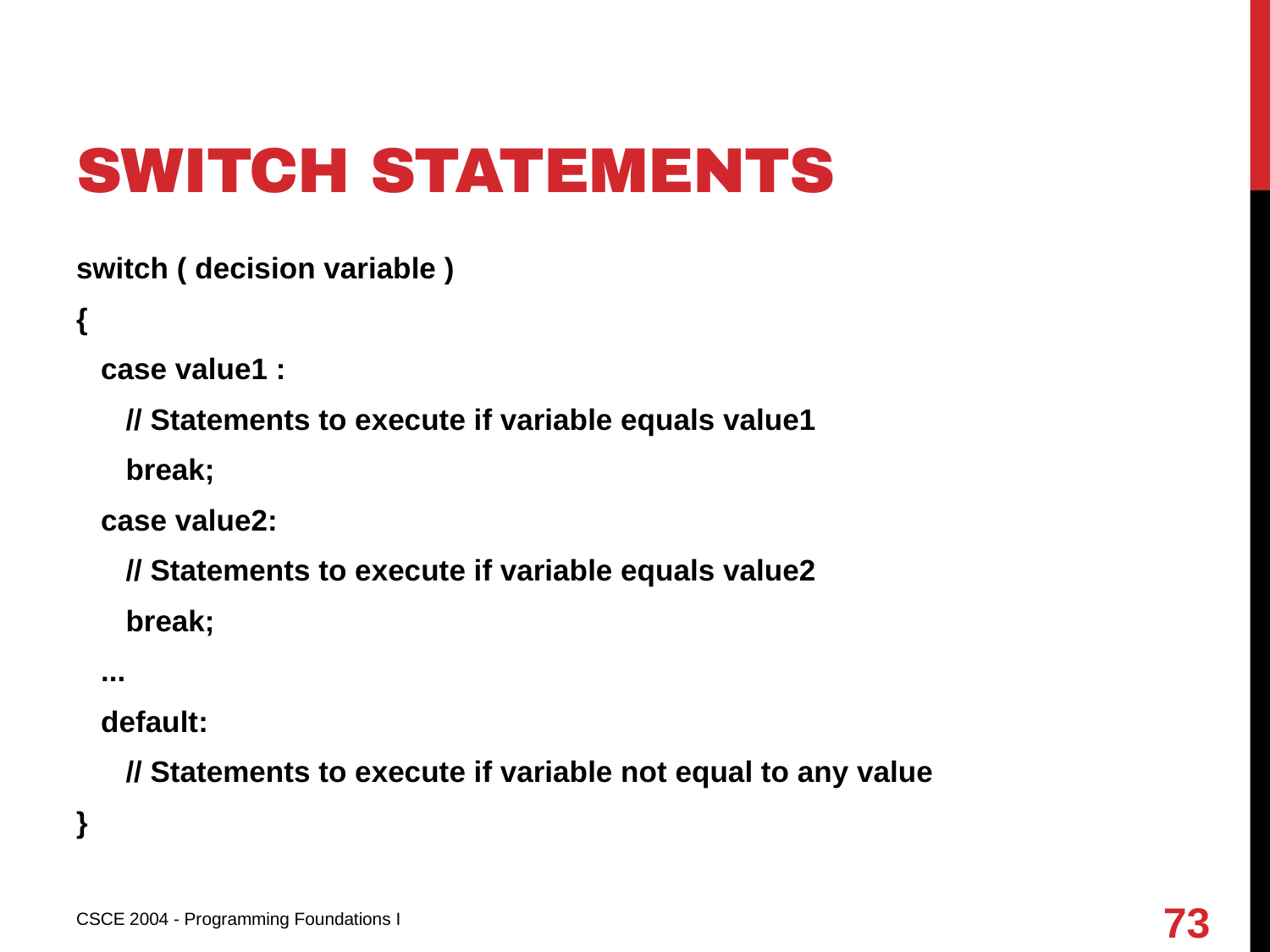

# Switch statements
switch ( decision variable )
{
   case value1 :
      // Statements to execute if variable equals value1
      break;
   case value2:
      // Statements to execute if variable equals value2
      break;
   ...
   default:
      // Statements to execute if variable not equal to any value
}
73
CSCE 2004 - Programming Foundations I